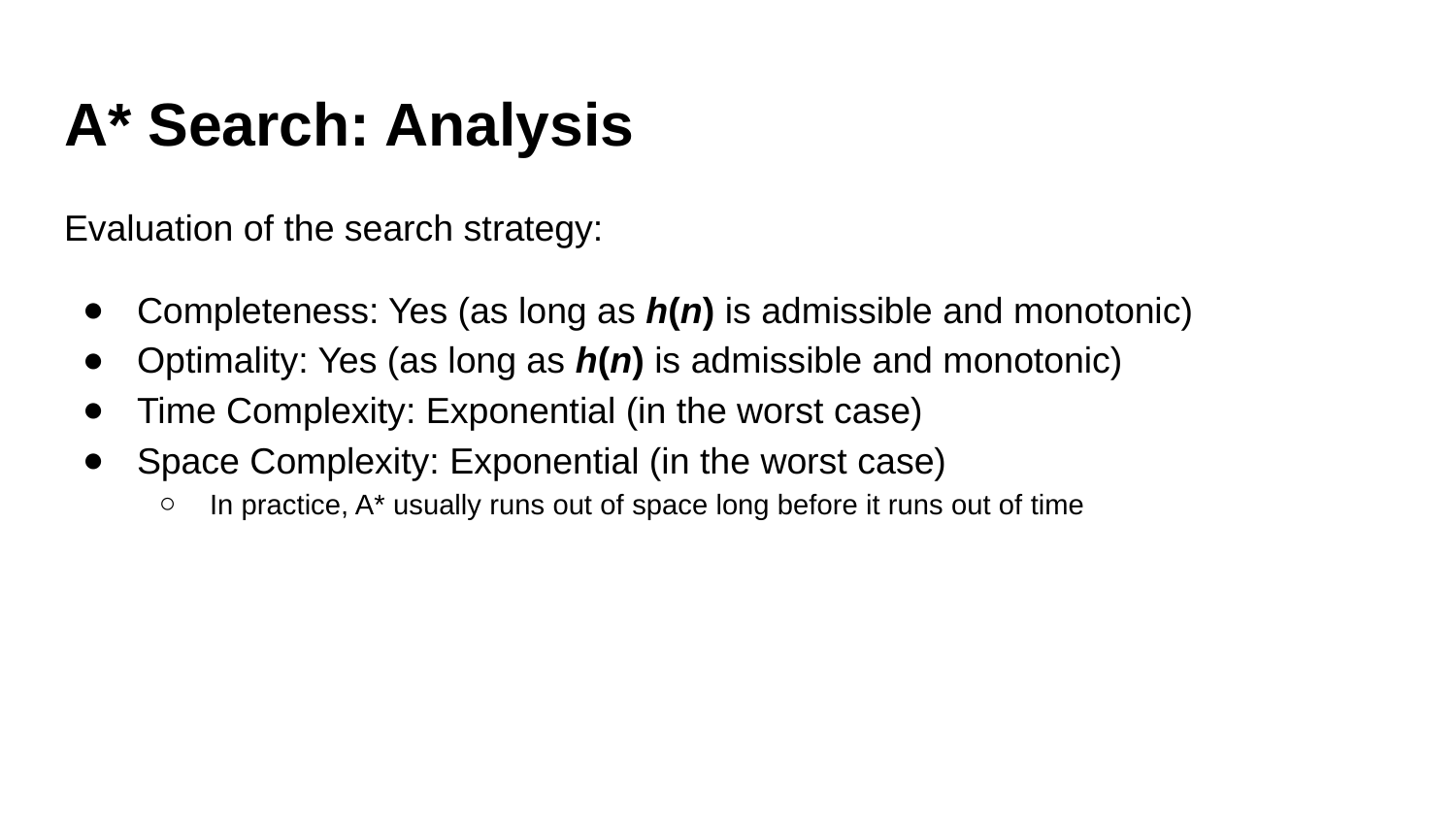

# A* Search: Analysis
Evaluation of the search strategy:
Completeness: Yes (as long as h(n) is admissible and monotonic)
Optimality: Yes (as long as h(n) is admissible and monotonic)
Time Complexity: Exponential (in the worst case)
Space Complexity: Exponential (in the worst case)
In practice, A* usually runs out of space long before it runs out of time